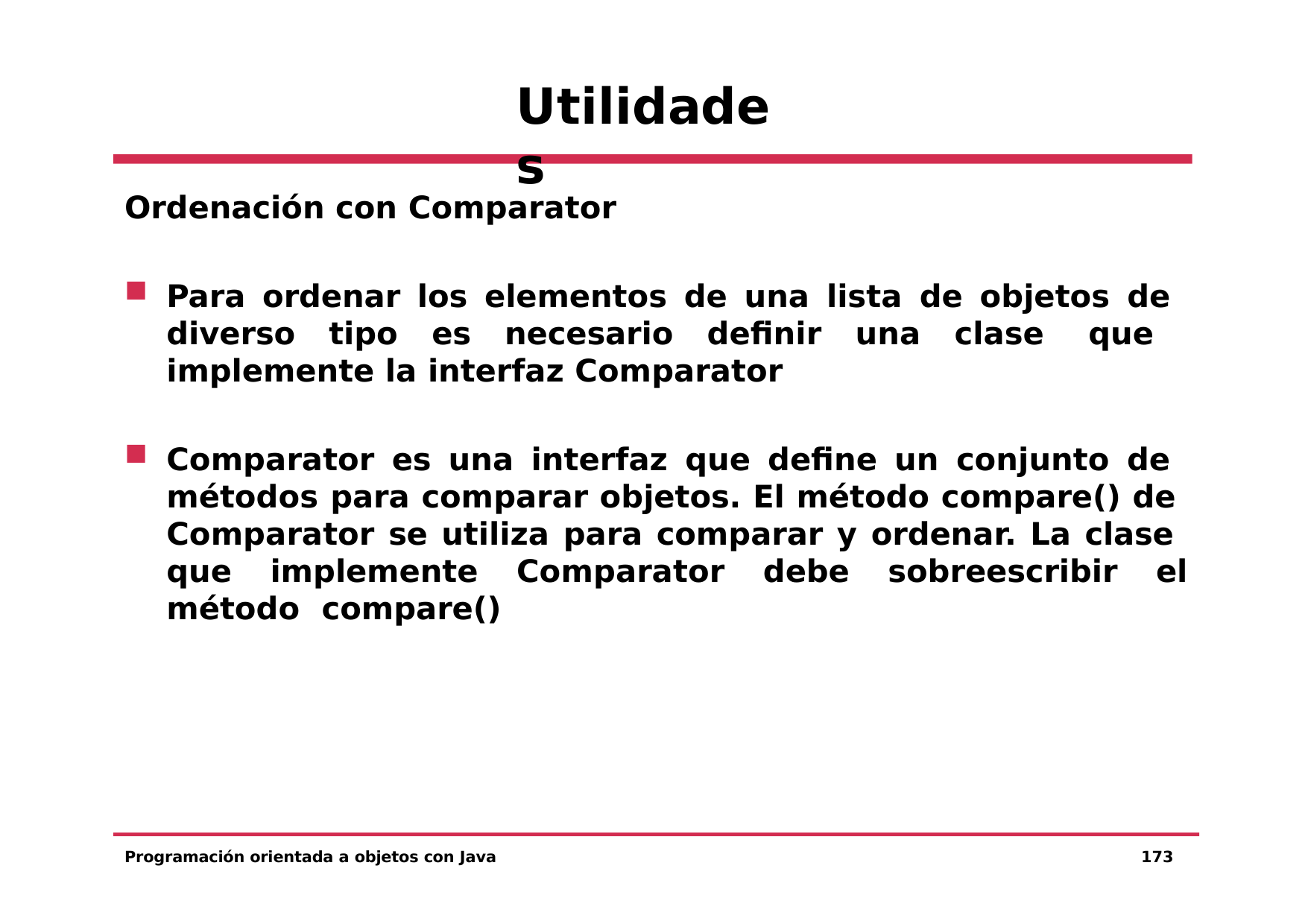

# Utilidades
Ordenación con Comparator

Para ordenar los elementos de una lista de objetos de  diverso tipo es necesario definir una clase que  implemente la interfaz Comparator

Comparator es una interfaz que define un conjunto de  métodos para comparar objetos. El método compare() de  Comparator se utiliza para comparar y ordenar. La clase  que implemente Comparator debe sobreescribir el método  compare()
Programación orientada a objetos con Java
173